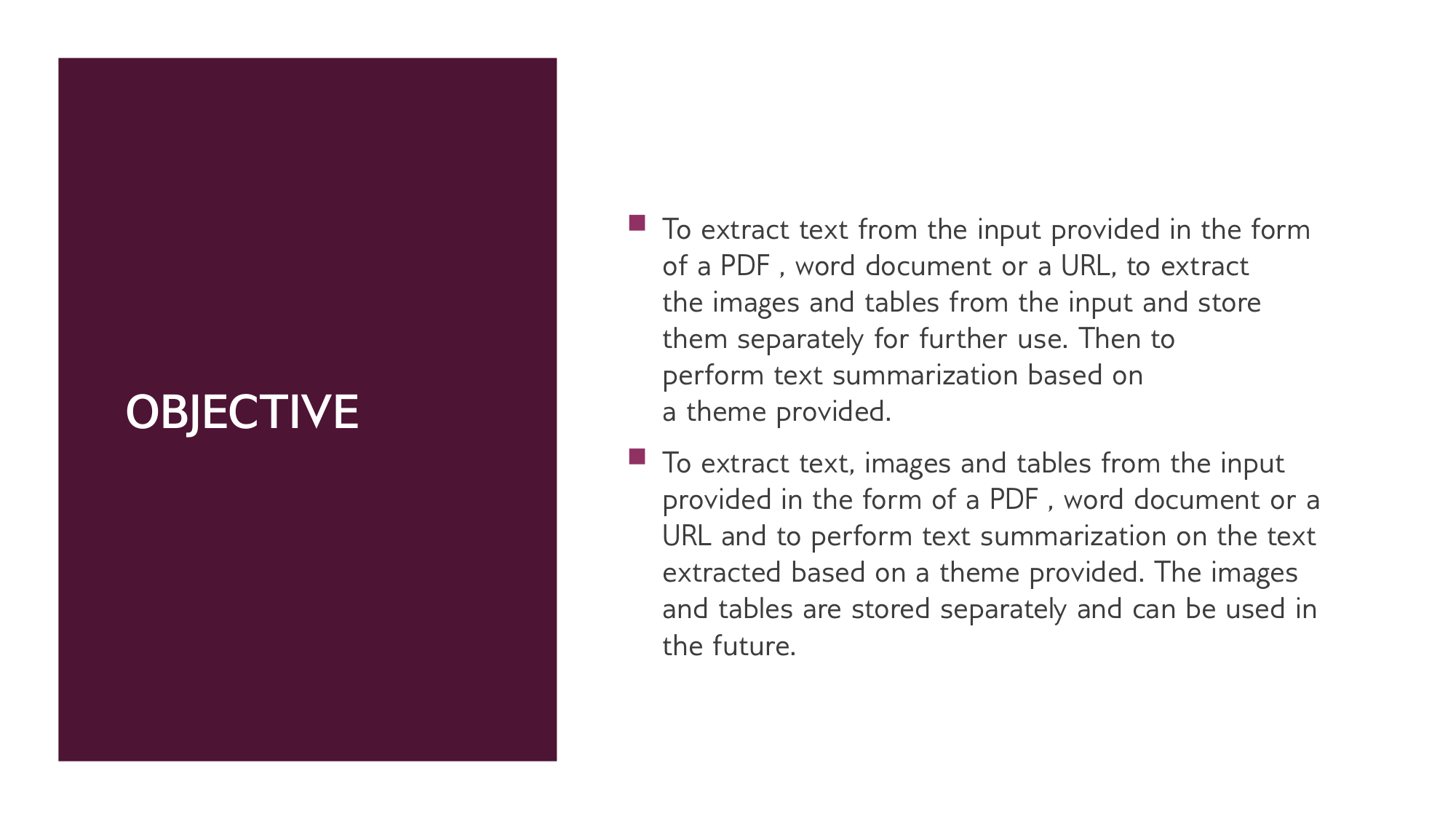

# Objective

To extract text from the input provided in the form of a PDF , word document or a URL, to extract the images and tables from the input and store them separately for further use. Then to perform text summarization based on a theme provided.
To extract text, images and tables from the input provided in the form of a PDF , word document or a URL and to perform text summarization on the text extracted based on a theme provided. The images and tables are stored separately and can be used in the future.